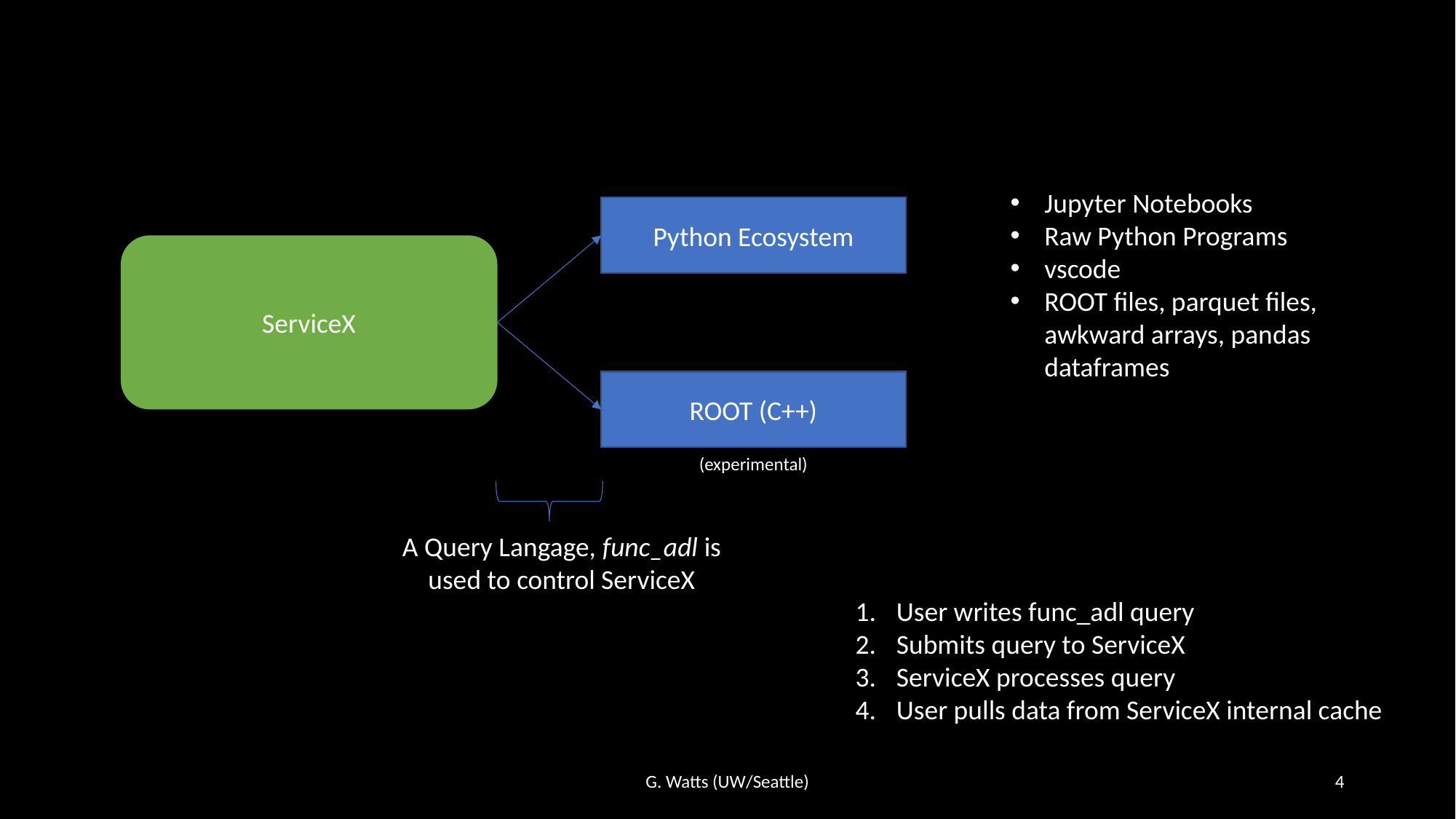

Jupyter Notebooks
Raw Python Programs
vscode
ROOT files, parquet files, awkward arrays, pandas dataframes
Python Ecosystem
ServiceX
ROOT (C++)
(experimental)

A Query Langage, func_adl is used to control ServiceX
User writes func_adl query
Submits query to ServiceX
ServiceX processes query
User pulls data from ServiceX internal cache
G. Watts (UW/Seattle)
4